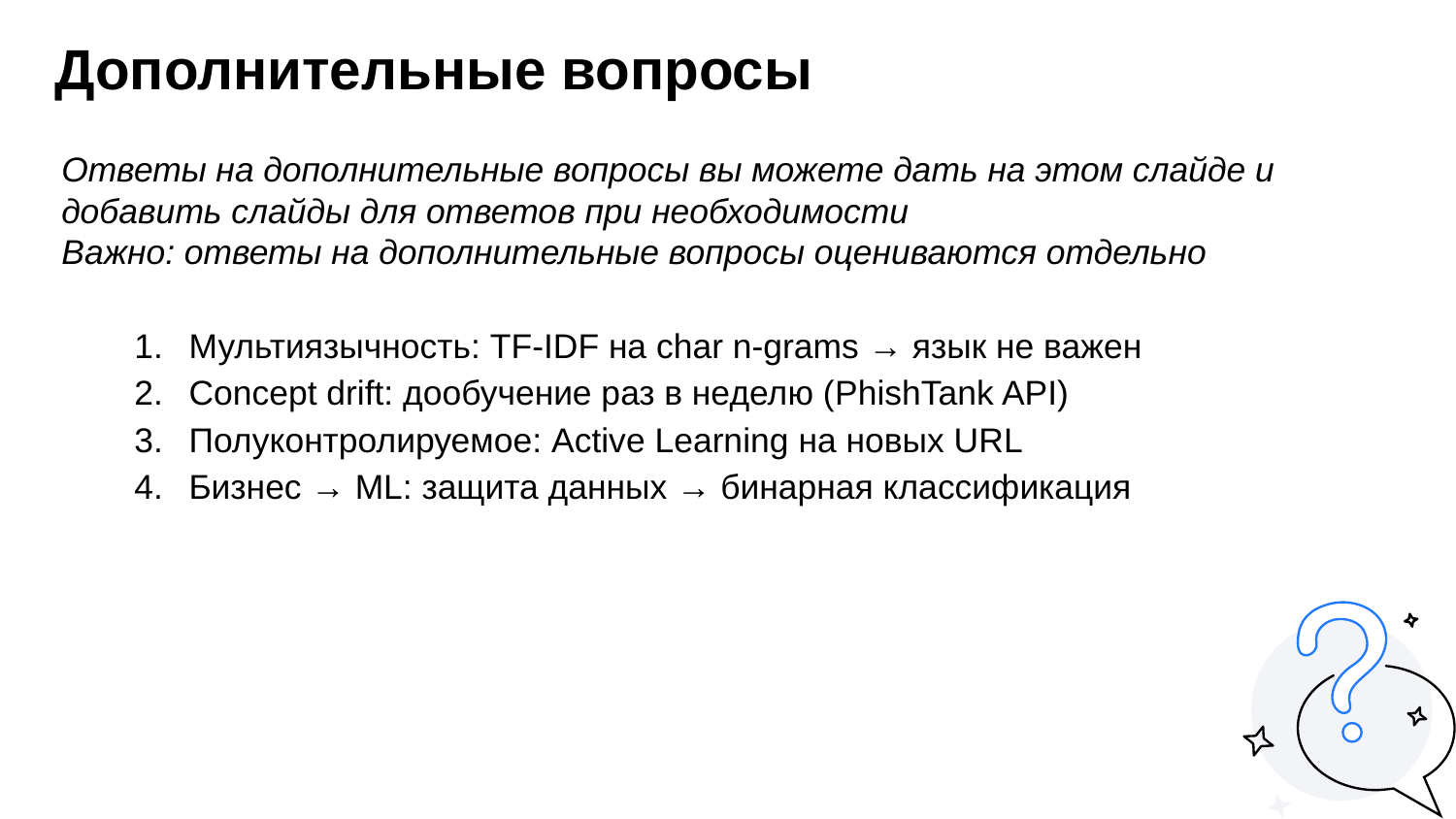

Дополнительные вопросы
Ответы на дополнительные вопросы вы можете дать на этом слайде и добавить слайды для ответов при необходимости
Важно: ответы на дополнительные вопросы оцениваются отдельно

Мультиязычность: TF-IDF на char n-grams → язык не важен
Concept drift: дообучение раз в неделю (PhishTank API)
Полуконтролируемое: Active Learning на новых URL
Бизнес → ML: защита данных → бинарная классификация